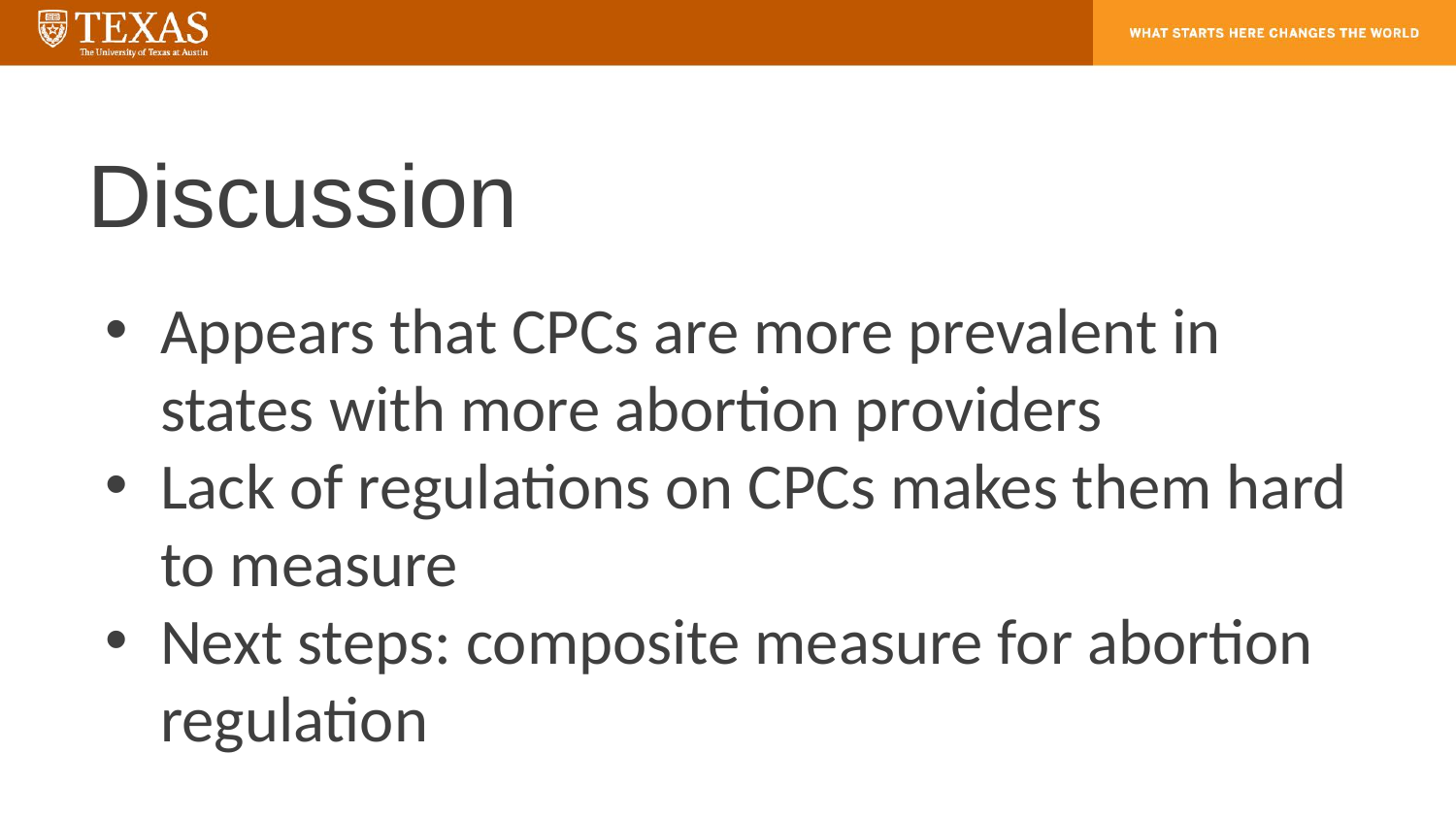

# Discussion
Appears that CPCs are more prevalent in states with more abortion providers
Lack of regulations on CPCs makes them hard to measure
Next steps: composite measure for abortion regulation